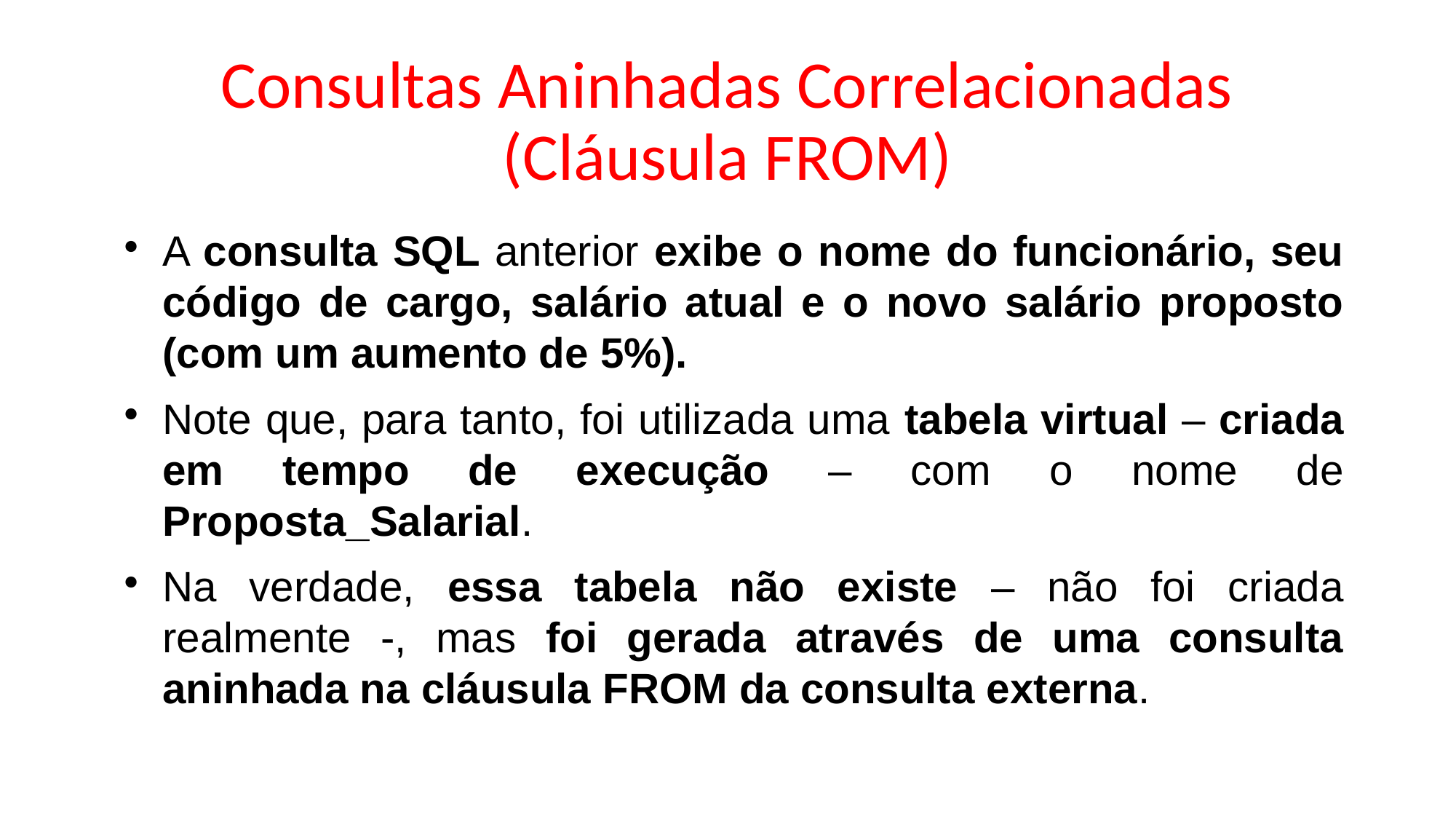

# Consultas Aninhadas Correlacionadas (Cláusula FROM)
A consulta SQL anterior exibe o nome do funcionário, seu código de cargo, salário atual e o novo salário proposto (com um aumento de 5%).
Note que, para tanto, foi utilizada uma tabela virtual – criada em tempo de execução – com o nome de Proposta_Salarial.
Na verdade, essa tabela não existe – não foi criada realmente -, mas foi gerada através de uma consulta aninhada na cláusula FROM da consulta externa.